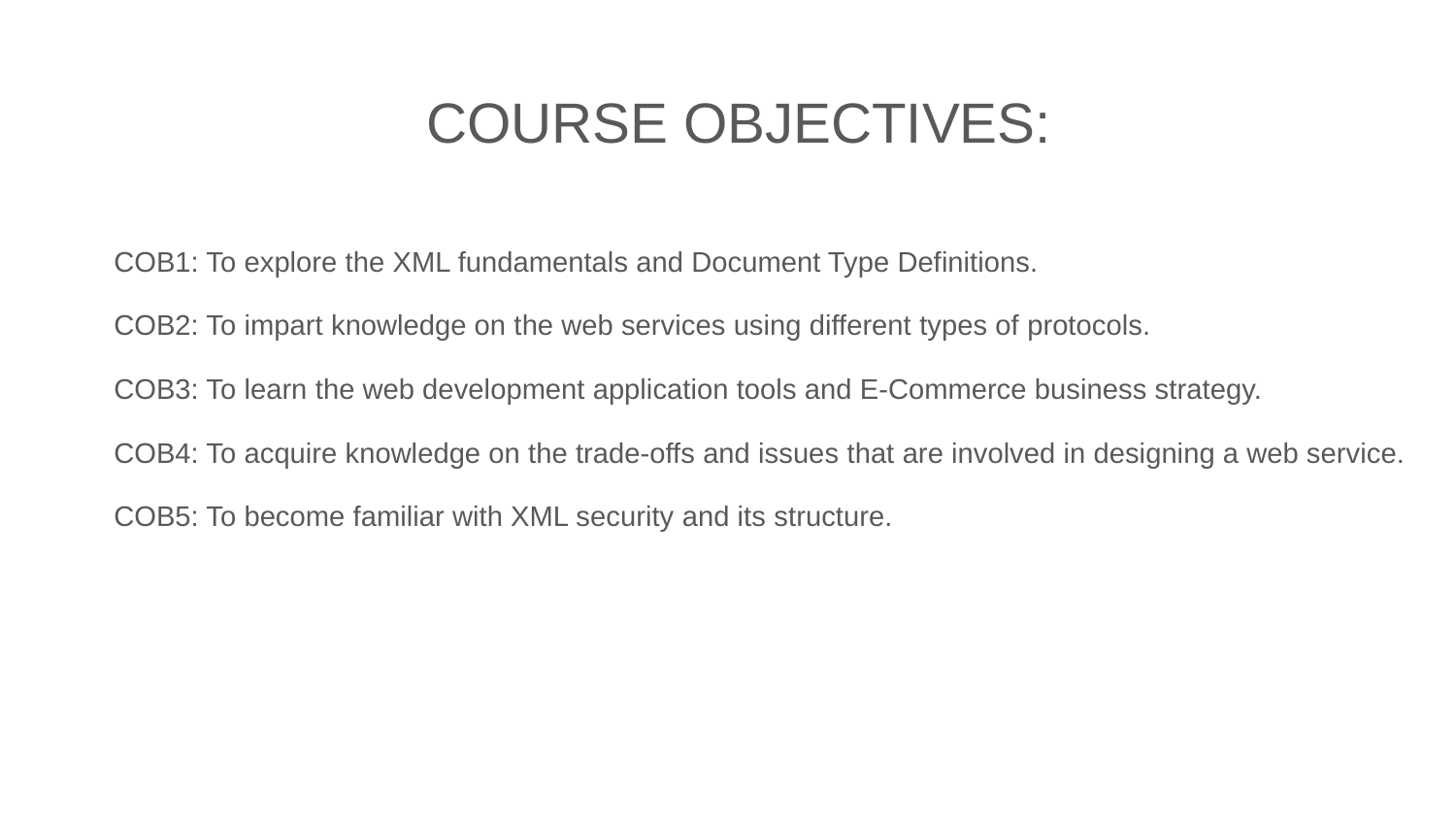

# COURSE OBJECTIVES:
COB1: To explore the XML fundamentals and Document Type Definitions.

COB2: To impart knowledge on the web services using different types of protocols.

COB3: To learn the web development application tools and E-Commerce business strategy.

COB4: To acquire knowledge on the trade-offs and issues that are involved in designing a web service.

COB5: To become familiar with XML security and its structure.